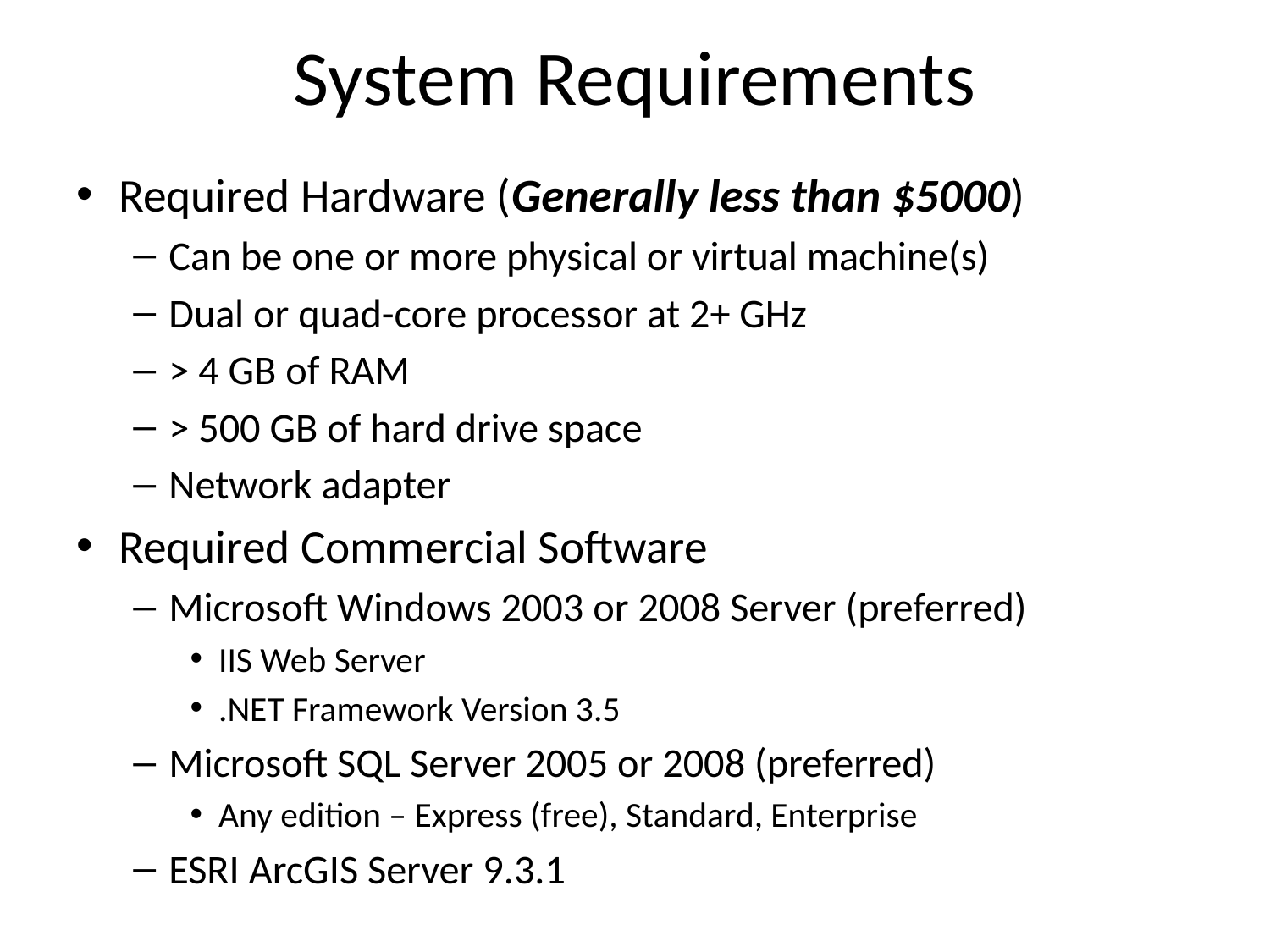

# System Requirements
Required Hardware (Generally less than $5000)
Can be one or more physical or virtual machine(s)
Dual or quad-core processor at 2+ GHz
> 4 GB of RAM
> 500 GB of hard drive space
Network adapter
Required Commercial Software
Microsoft Windows 2003 or 2008 Server (preferred)
IIS Web Server
.NET Framework Version 3.5
Microsoft SQL Server 2005 or 2008 (preferred)
Any edition – Express (free), Standard, Enterprise
ESRI ArcGIS Server 9.3.1